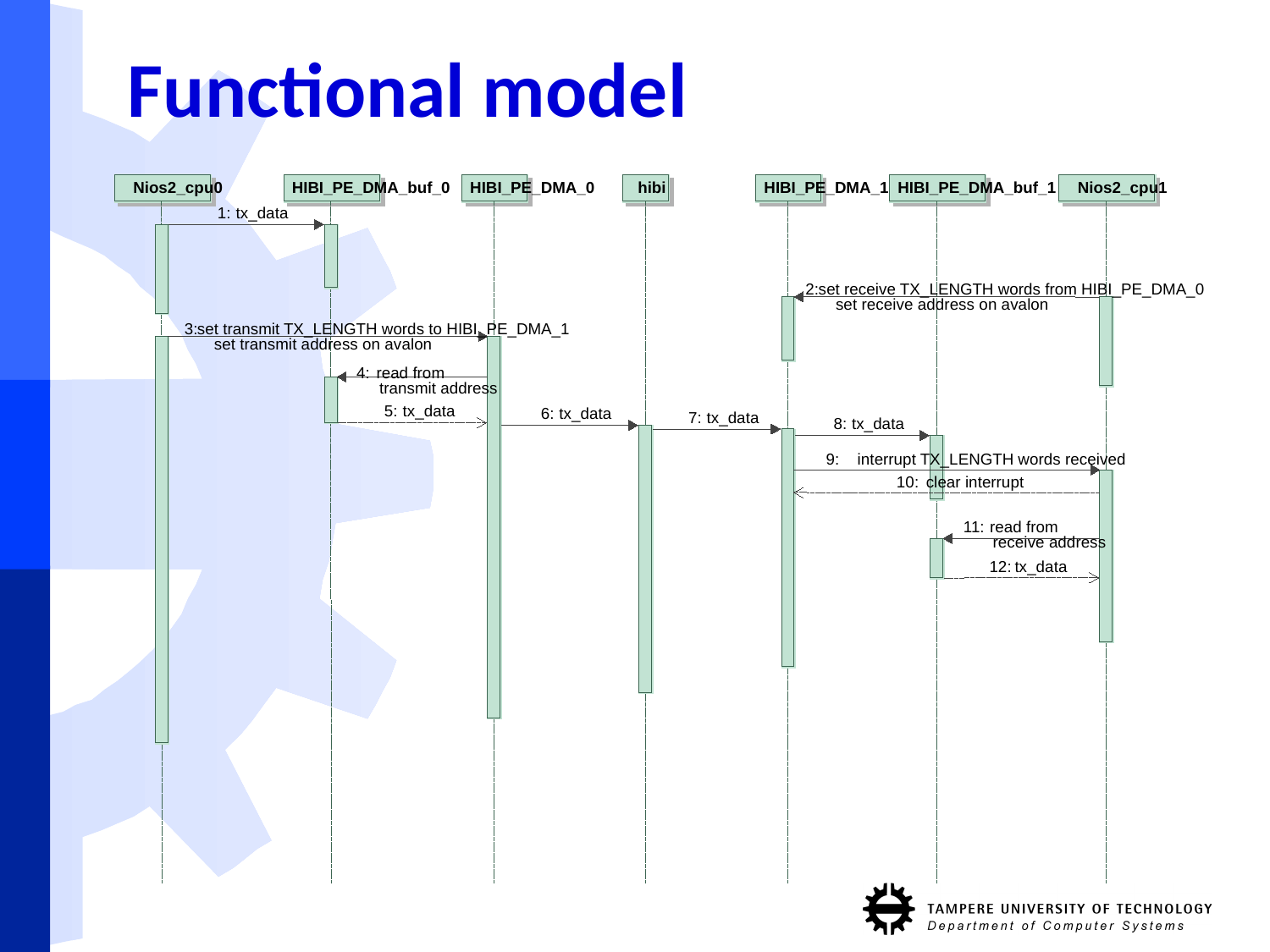

# Functional model

Nios2_cpu0
HIBI_PE_DMA_buf_0
HIBI_PE_DMA_0
hibi
HIBI_PE_DMA_1
HIBI_PE_DMA_buf_1
Nios2_cpu1

1:
tx_data

2:
set receive TX_LENGTH words from HIBI_PE_DMA_0

set receive address on avalon

3:
set transmit TX_LENGTH words to HIBI_PE_DMA_1

set transmit address on avalon

4:
read from

transmit address
5:
tx_data
6:
tx_data
7:
tx_data
8:
tx_data

9:
interrupt TX_LENGTH words received

10:
clear interrupt

11:
read from
receive address

12:
tx_data